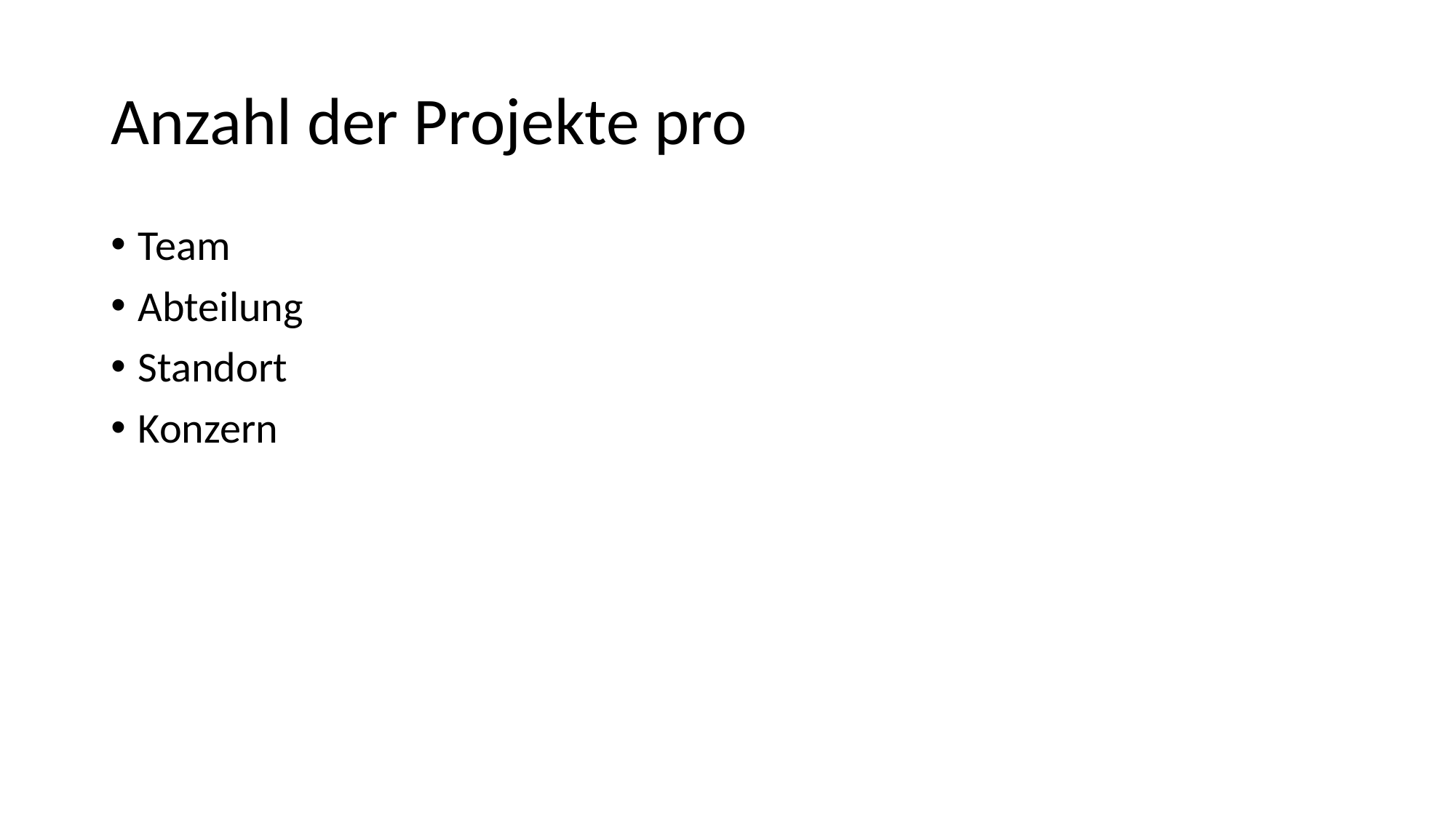

# Anzahl der Projekte pro
Team
Abteilung
Standort
Konzern